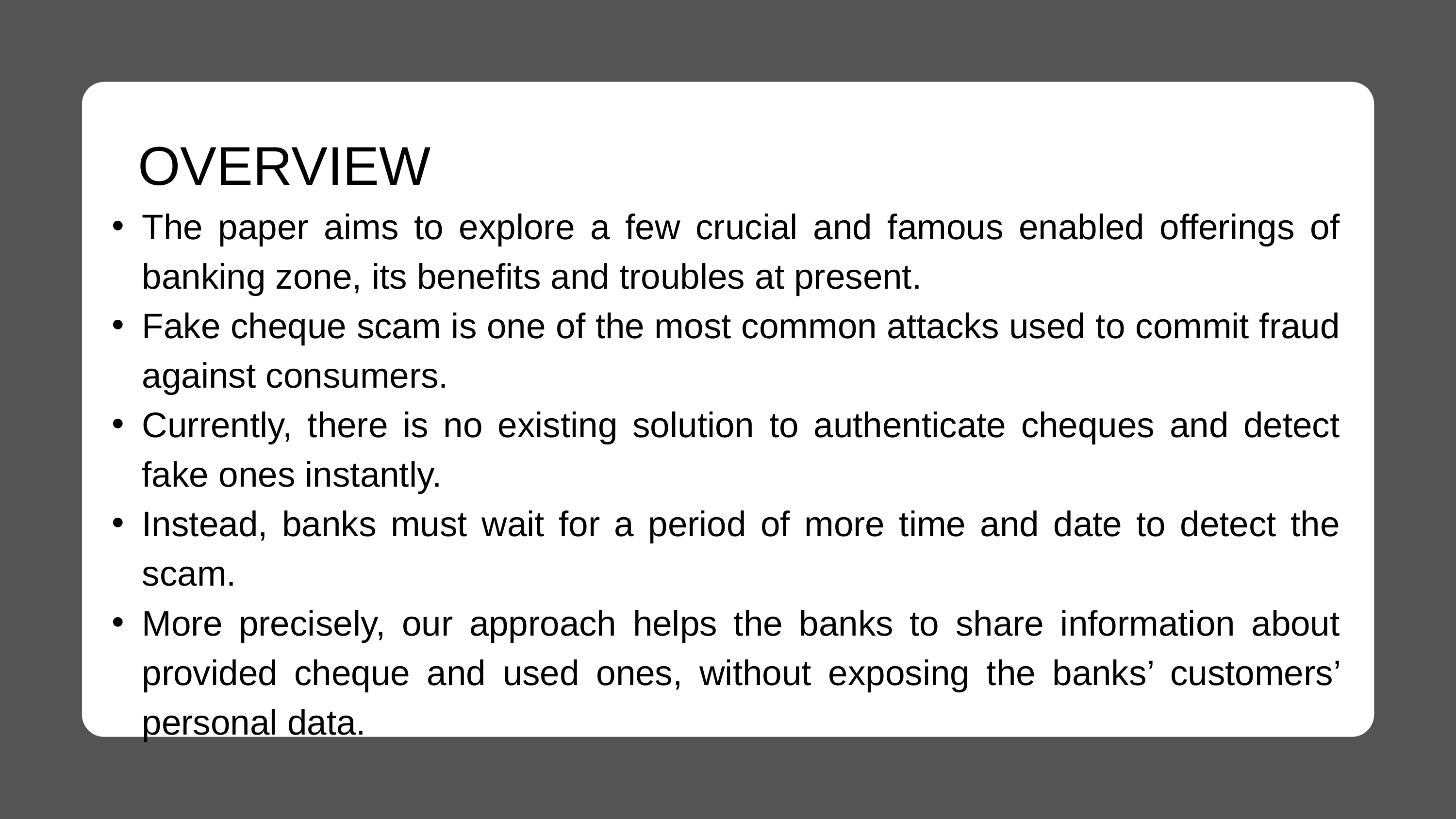

OVERVIEW

The paper aims to explore a few crucial and famous enabled offerings of banking zone, its benefits and troubles at present.
Fake cheque scam is one of the most common attacks used to commit fraud against consumers.
Currently, there is no existing solution to authenticate cheques and detect fake ones instantly.
Instead, banks must wait for a period of more time and date to detect the scam.
More precisely, our approach helps the banks to share information about provided cheque and used ones, without exposing the banks’ customers’ personal data.